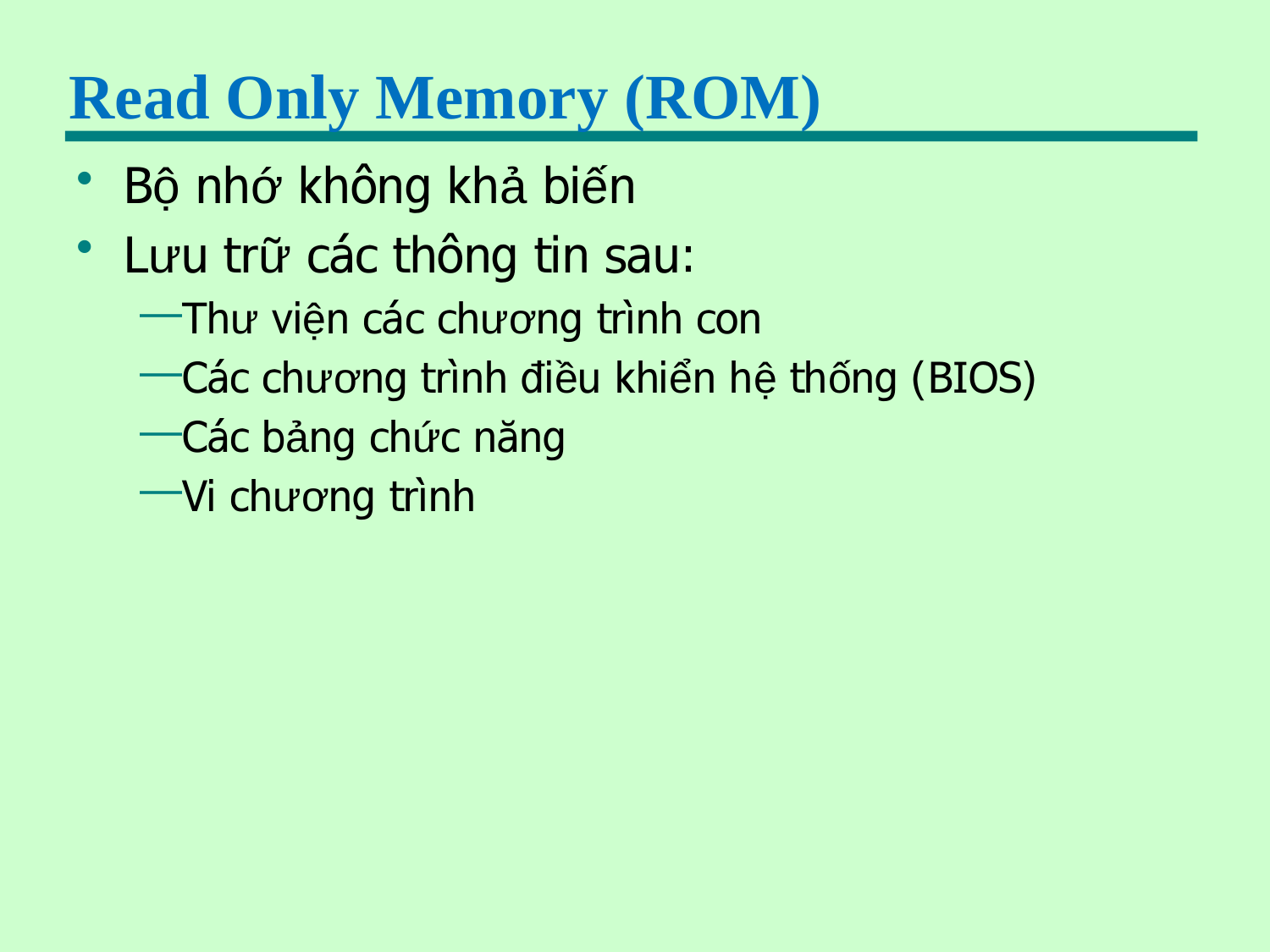

# Read Only Memory (ROM)
Bộ nhớ không khả biến
Lưu trữ các thông tin sau:
Thư viện các chương trình con
Các chương trình điều khiển hệ thống (BIOS)
Các bảng chức năng
Vi chương trình